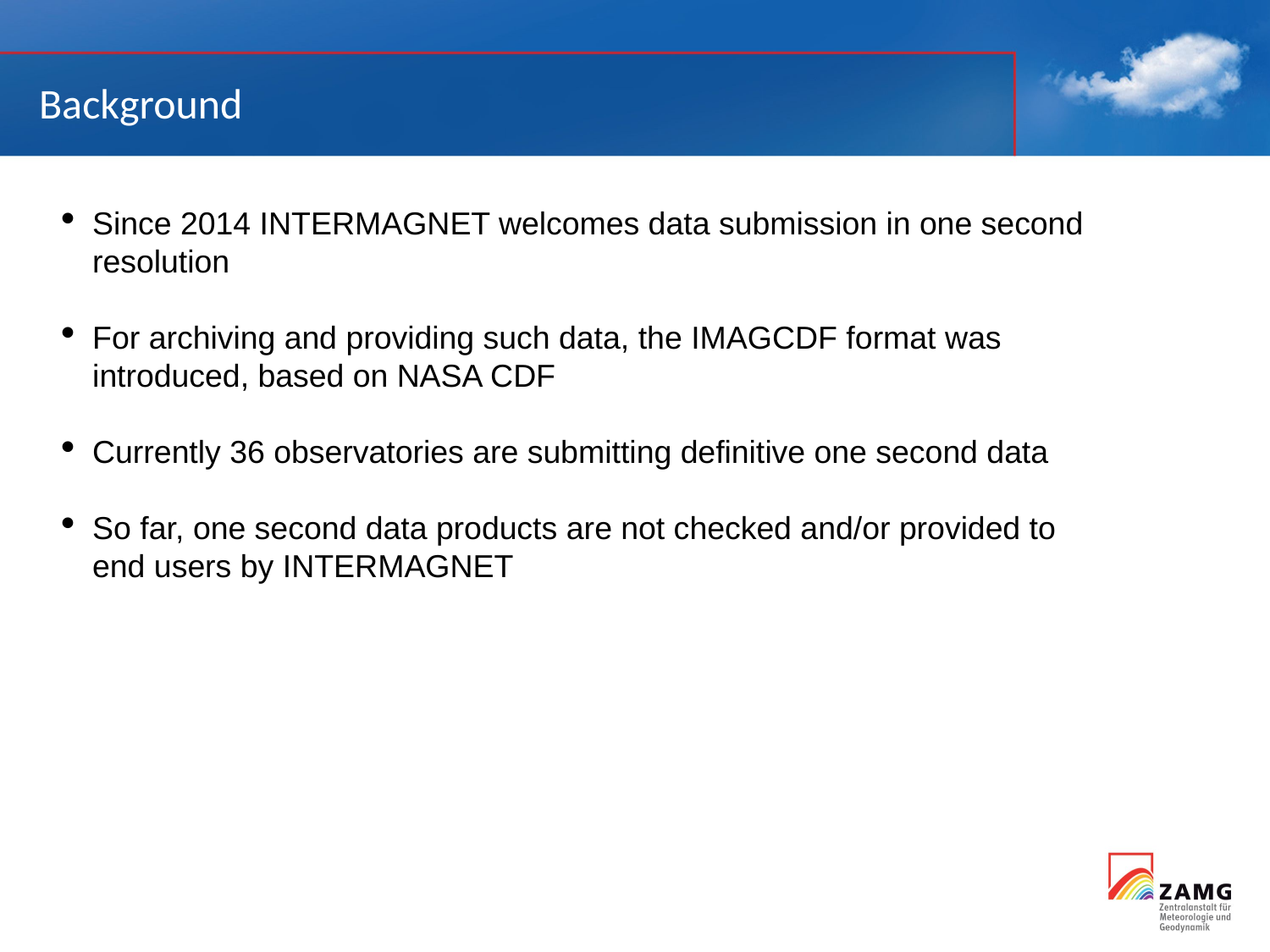

Background
Since 2014 INTERMAGNET welcomes data submission in one second resolution
For archiving and providing such data, the IMAGCDF format was introduced, based on NASA CDF
Currently 36 observatories are submitting definitive one second data
So far, one second data products are not checked and/or provided to end users by INTERMAGNET